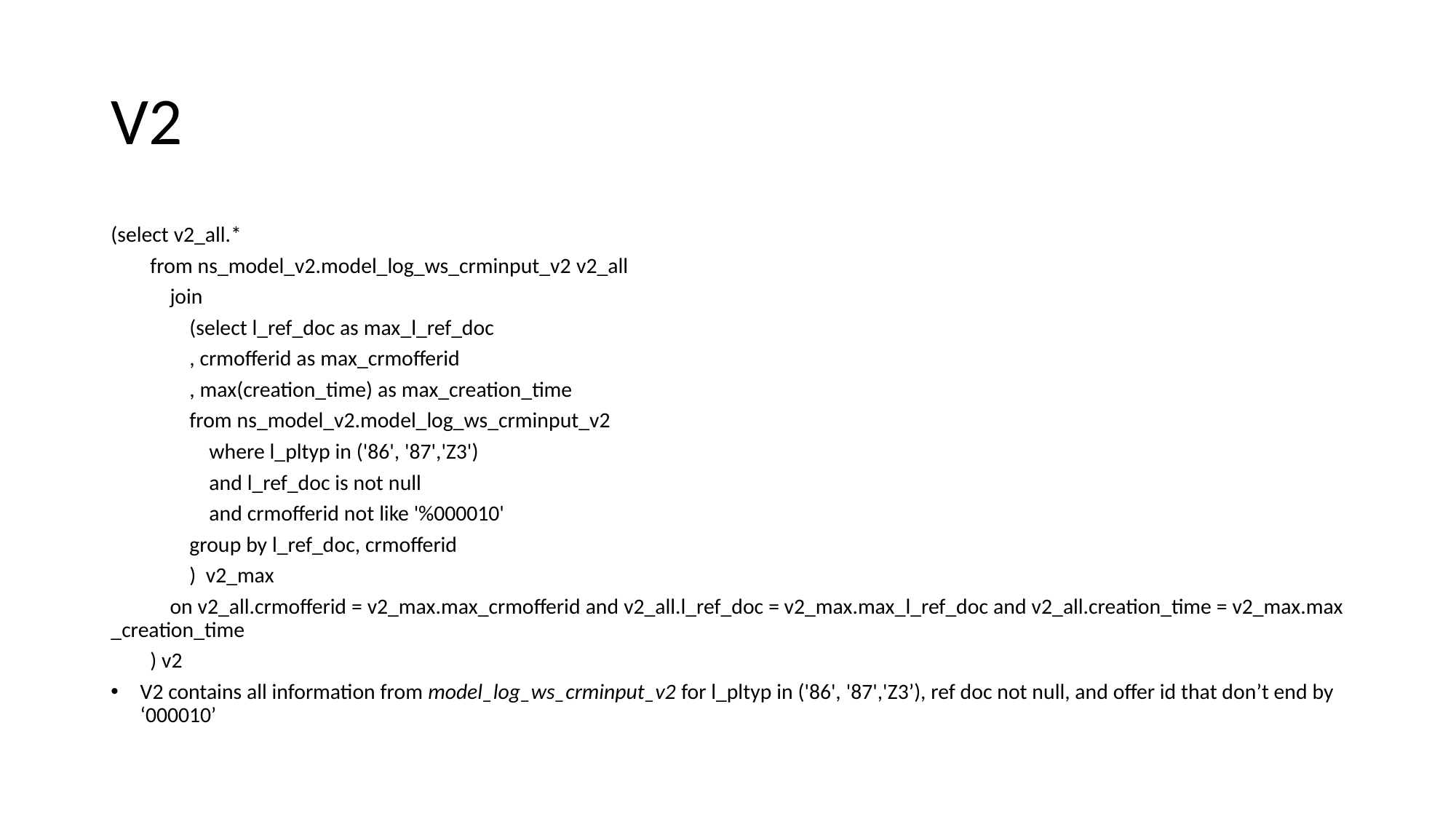

# V2
(select v2_all.*
        from ns_model_v2.model_log_ws_crminput_v2 v2_all
            join
                (select l_ref_doc as max_l_ref_doc
                , crmofferid as max_crmofferid
                , max(creation_time) as max_creation_time
                from ns_model_v2.model_log_ws_crminput_v2
                    where l_pltyp in ('86', '87','Z3')
                    and l_ref_doc is not null
                    and crmofferid not like '%000010'
                group by l_ref_doc, crmofferid
                )  v2_max
            on v2_all.crmofferid = v2_max.max_crmofferid and v2_all.l_ref_doc = v2_max.max_l_ref_doc and v2_all.creation_time = v2_max.max_creation_time
        ) v2
V2 contains all information from model_log_ws_crminput_v2 for l_pltyp in ('86', '87','Z3’), ref doc not null, and offer id that don’t end by ‘000010’